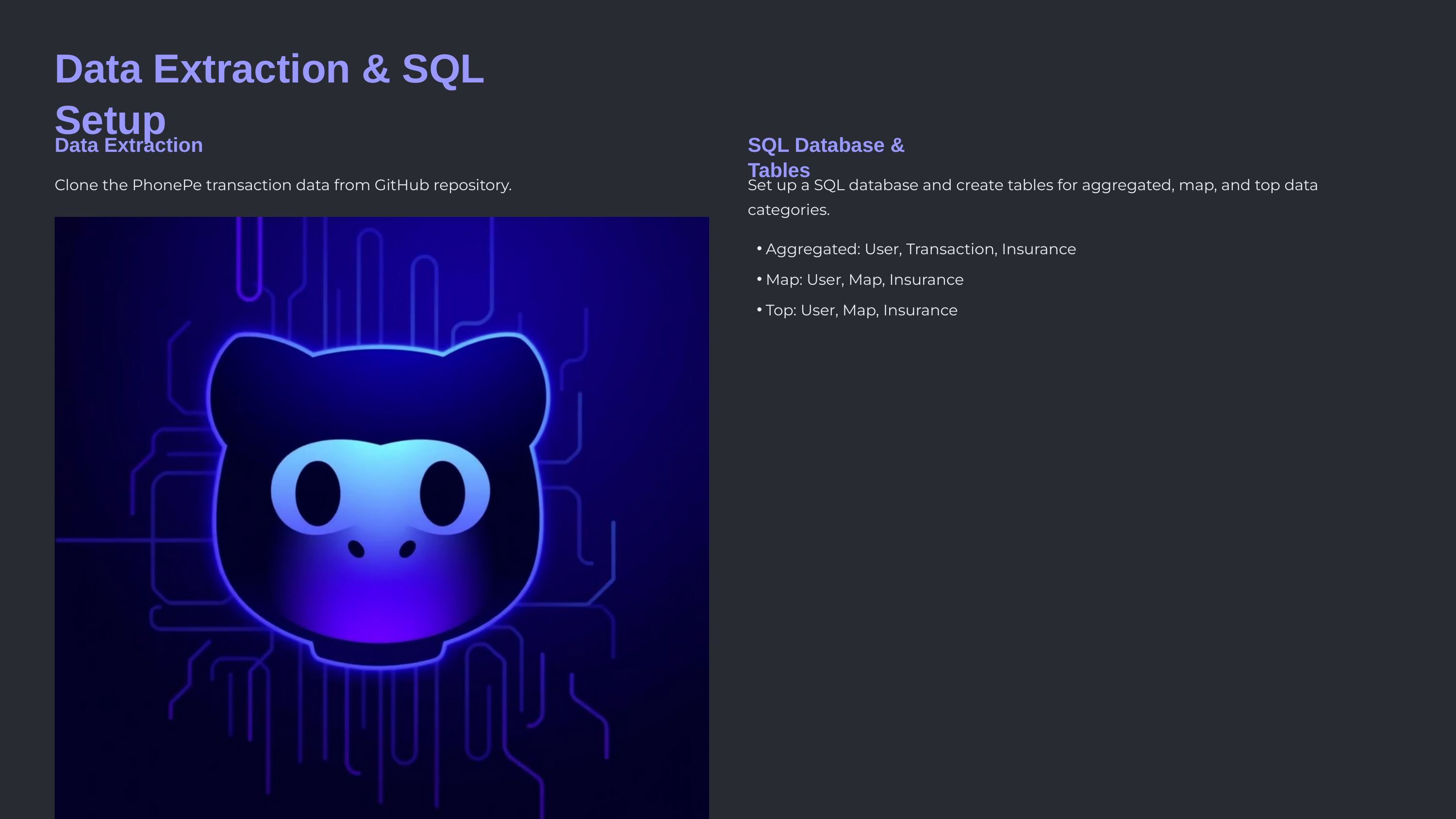

Data Extraction & SQL Setup
Data Extraction
SQL Database & Tables
Clone the PhonePe transaction data from GitHub repository.
Set up a SQL database and create tables for aggregated, map, and top data categories.

Aggregated: User, Transaction, Insurance
Map: User, Map, Insurance
Top: User, Map, Insurance